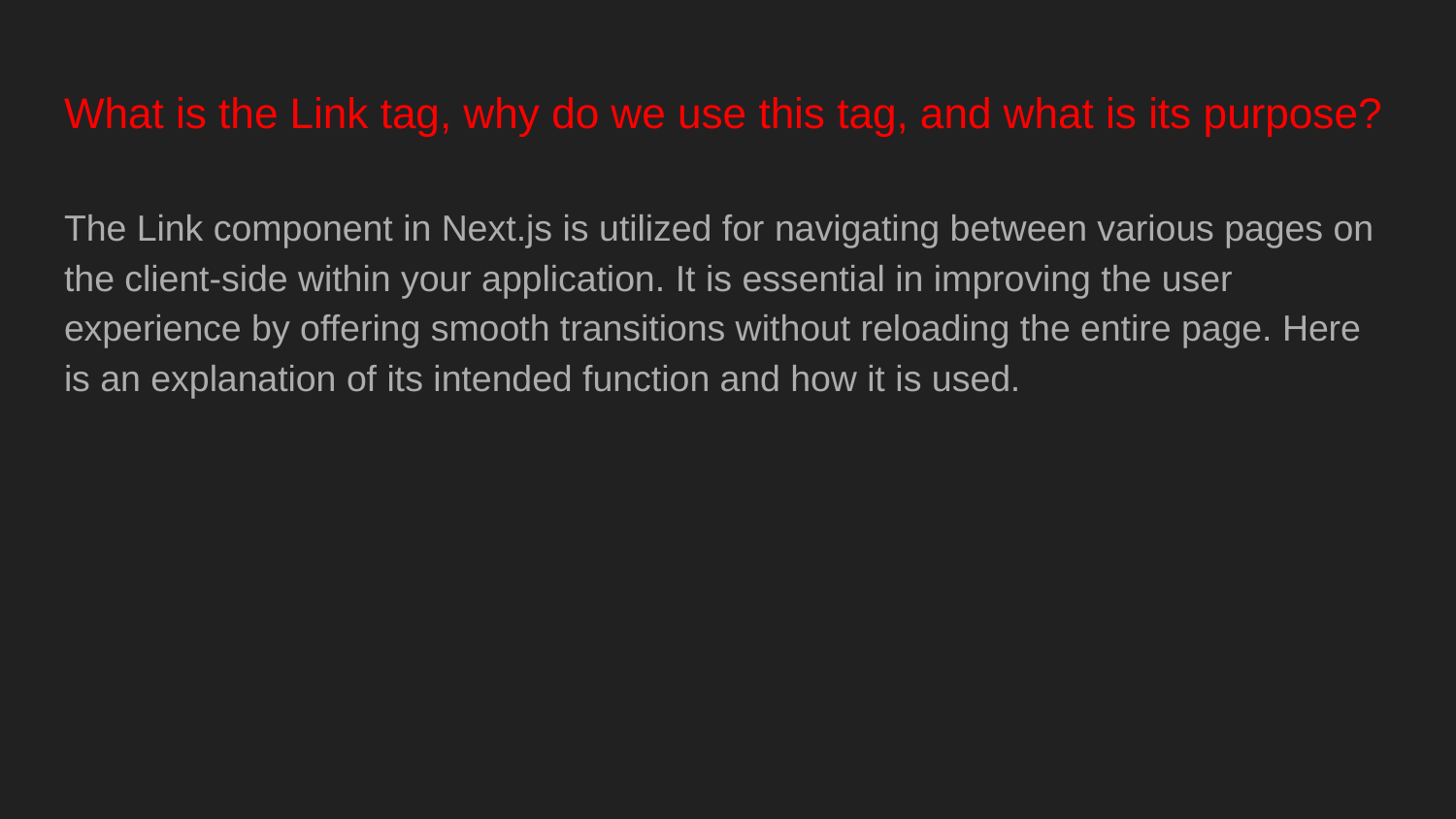

# What is the Link tag, why do we use this tag, and what is its purpose?
The Link component in Next.js is utilized for navigating between various pages on the client-side within your application. It is essential in improving the user experience by offering smooth transitions without reloading the entire page. Here is an explanation of its intended function and how it is used.